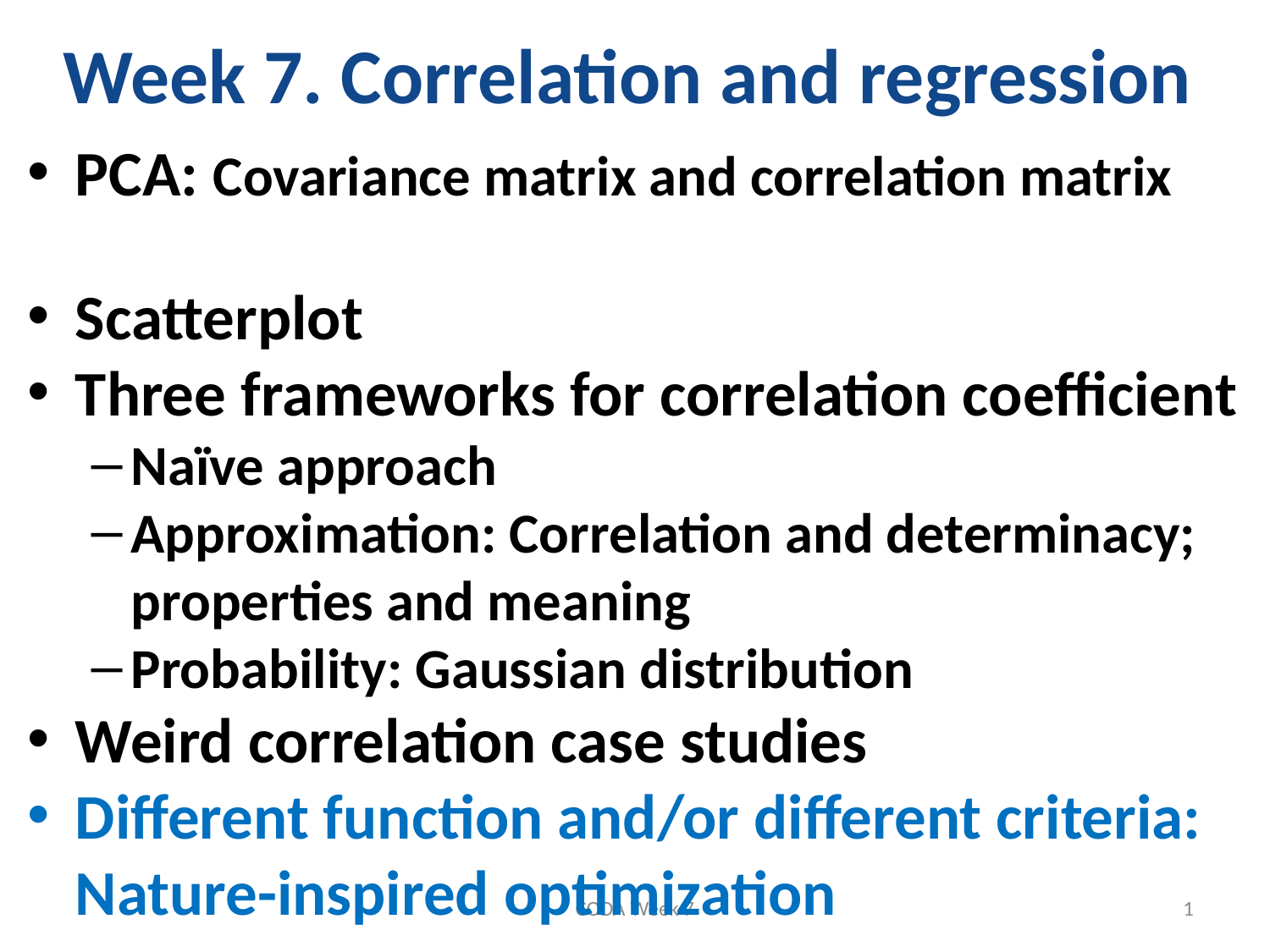

# Week 7. Correlation and regression
PCA: Covariance matrix and correlation matrix
Scatterplot
Three frameworks for correlation coefficient
Naïve approach
Approximation: Correlation and determinacy; properties and meaning
Probability: Gaussian distribution
Weird correlation case studies
Different function and/or different criteria: Nature-inspired optimization
Homework 5
CODA Week 7
1